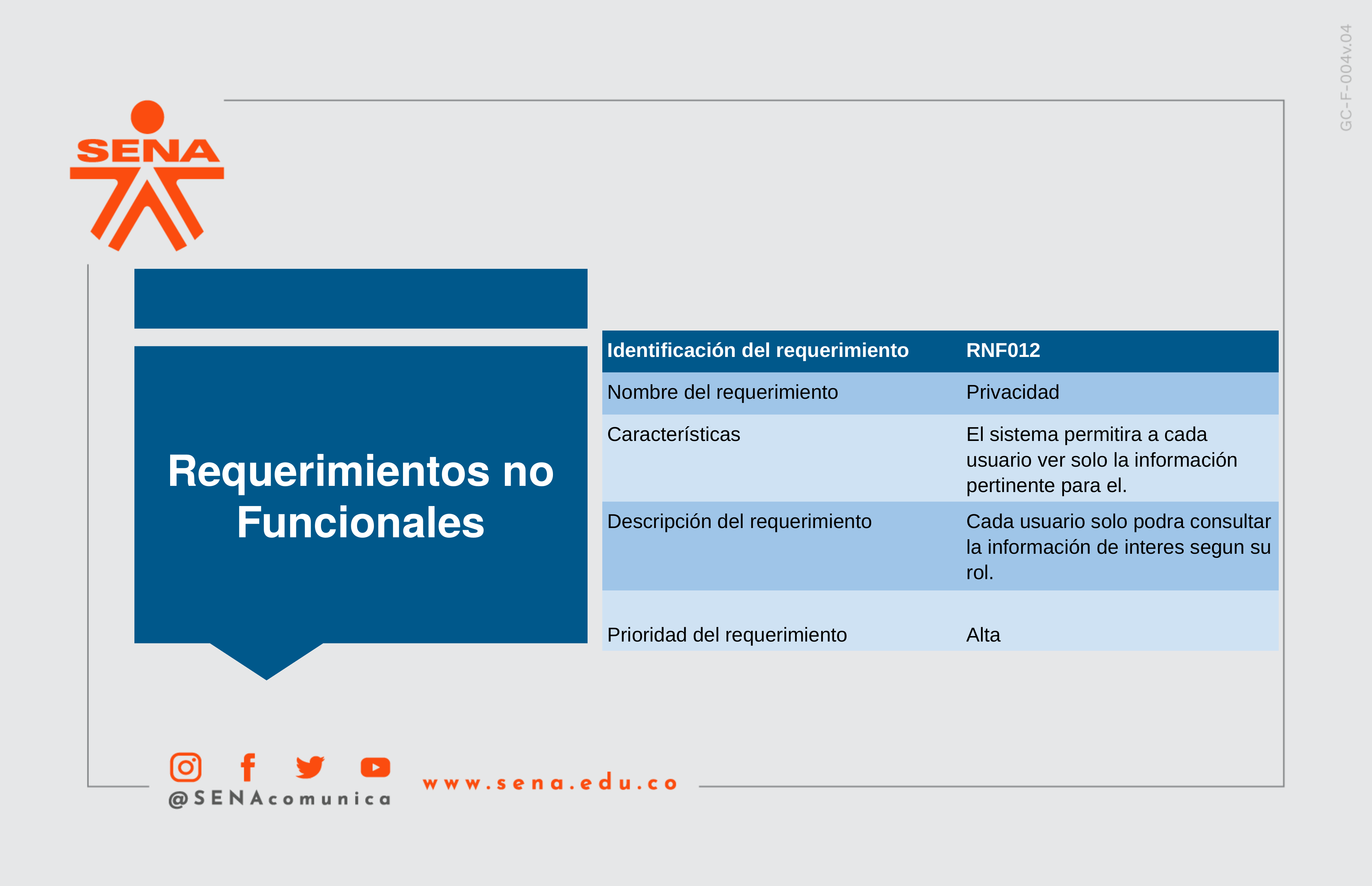

Requerimientos no Funcionales
| Identificación del requerimiento | RNF012 |
| --- | --- |
| Nombre del requerimiento | Privacidad |
| Características | El sistema permitira a cada usuario ver solo la información pertinente para el. |
| Descripción del requerimiento | Cada usuario solo podra consultar la información de interes segun su rol. |
|  |  |
| Prioridad del requerimiento | Alta |